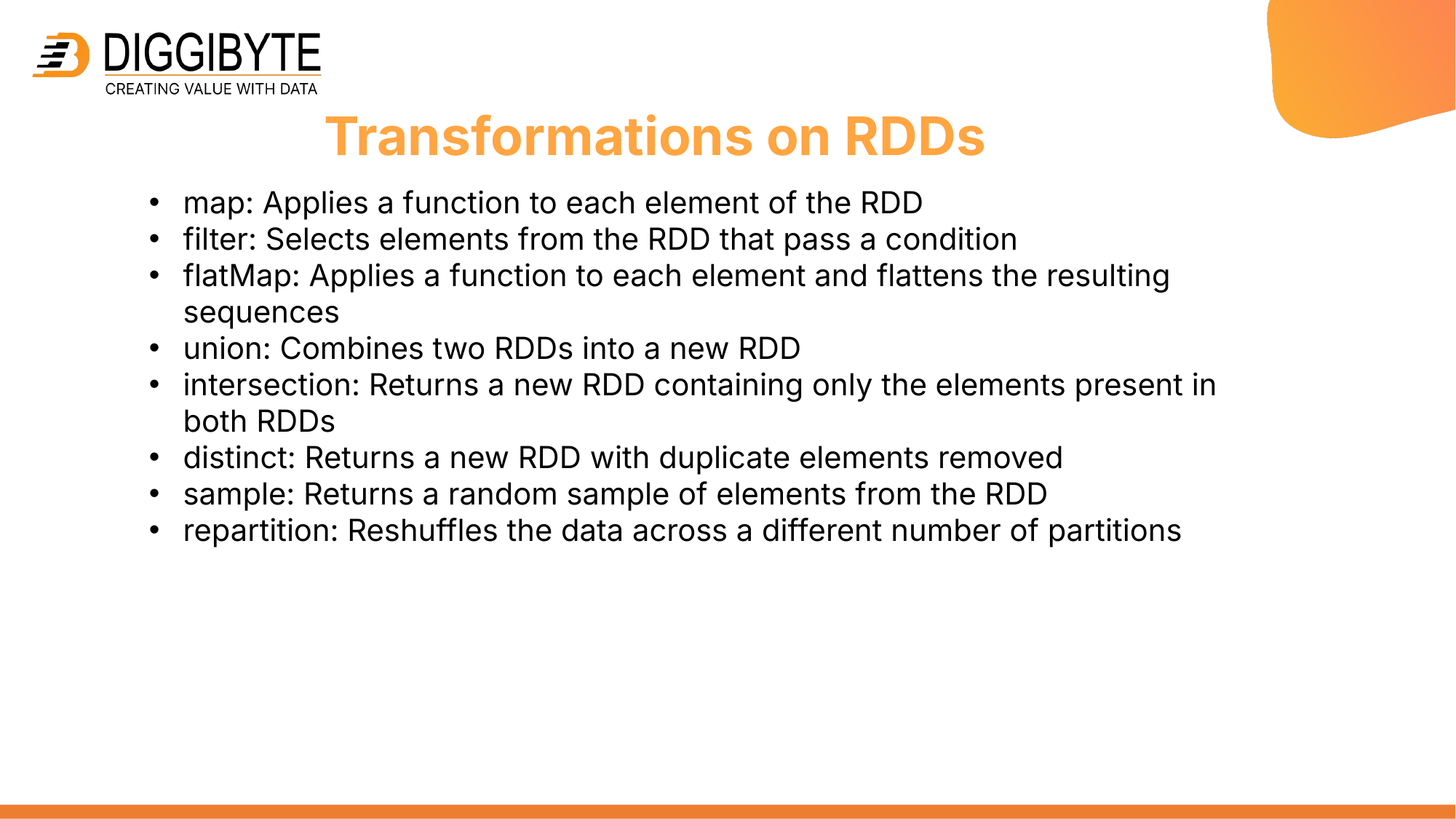

Transformations on RDDs
map: Applies a function to each element of the RDD
filter: Selects elements from the RDD that pass a condition
flatMap: Applies a function to each element and flattens the resulting sequences
union: Combines two RDDs into a new RDD
intersection: Returns a new RDD containing only the elements present in both RDDs
distinct: Returns a new RDD with duplicate elements removed
sample: Returns a random sample of elements from the RDD
repartition: Reshuffles the data across a different number of partitions